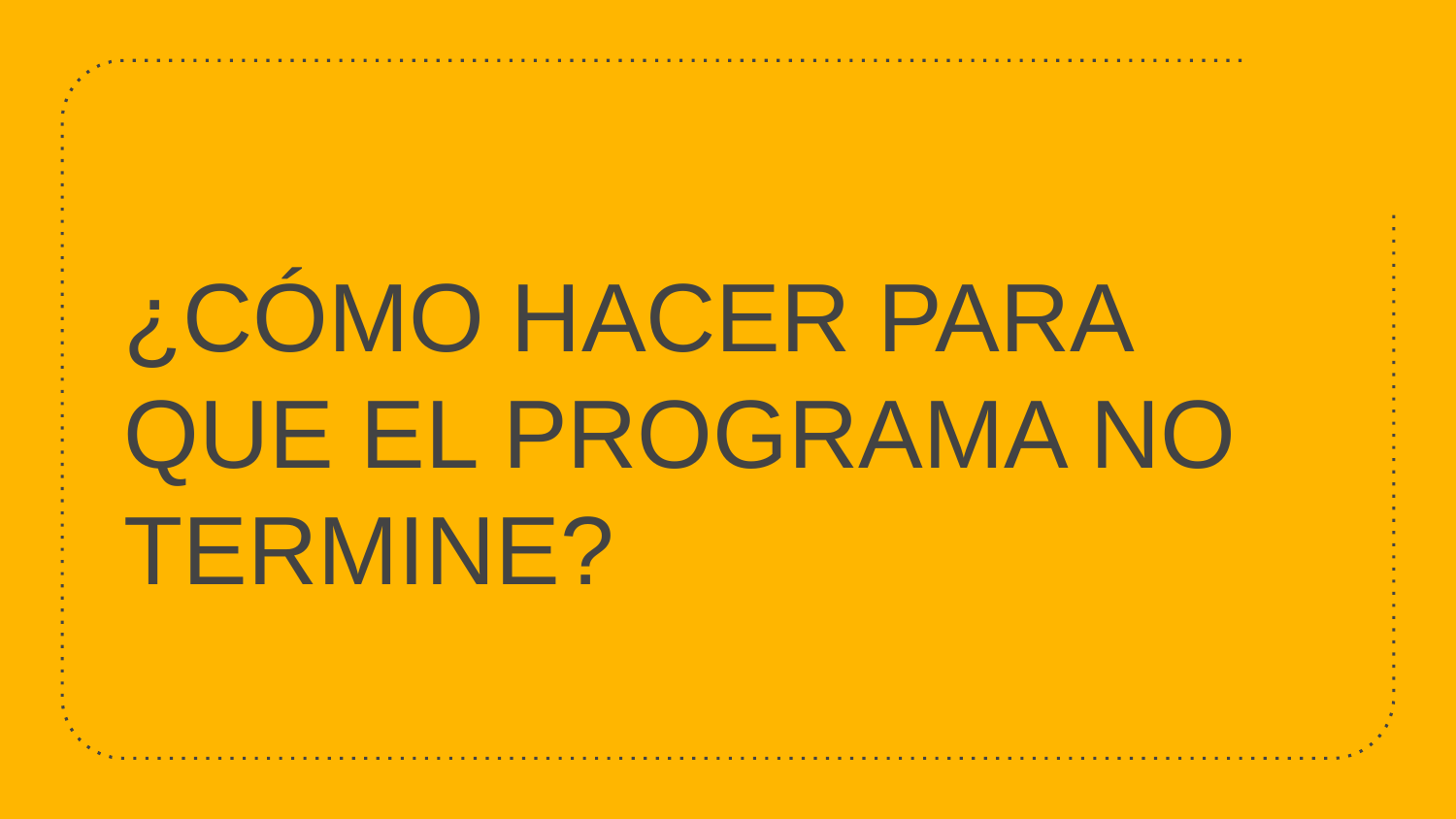

# ¿CÓMO HACER PARA QUE EL PROGRAMA NO TERMINE?